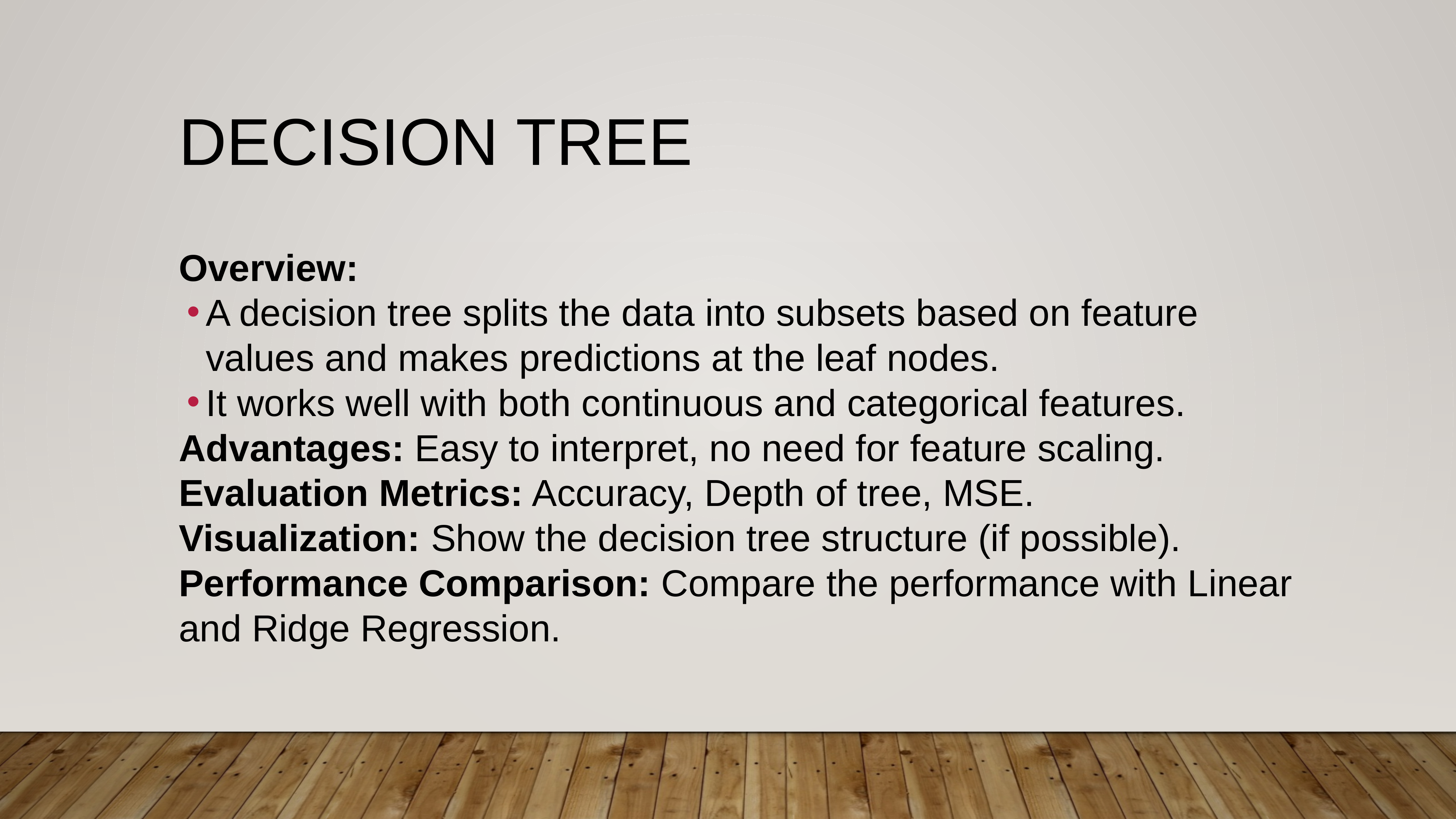

# Decision Tree
Overview:
A decision tree splits the data into subsets based on feature values and makes predictions at the leaf nodes.
It works well with both continuous and categorical features.
Advantages: Easy to interpret, no need for feature scaling.
Evaluation Metrics: Accuracy, Depth of tree, MSE.
Visualization: Show the decision tree structure (if possible).
Performance Comparison: Compare the performance with Linear and Ridge Regression.